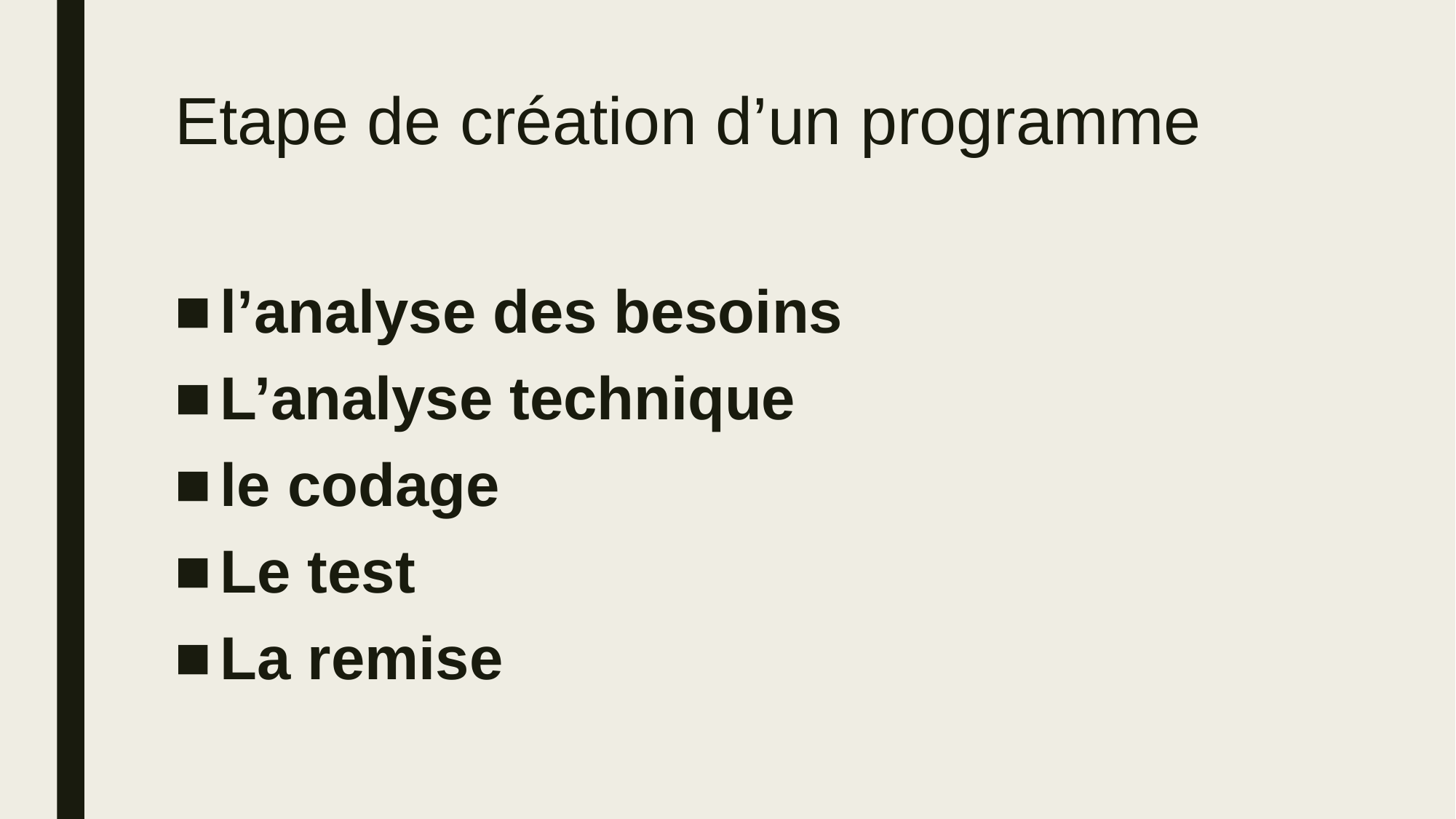

# Etape de création d’un programme
l’analyse des besoins
L’analyse technique
le codage
Le test
La remise